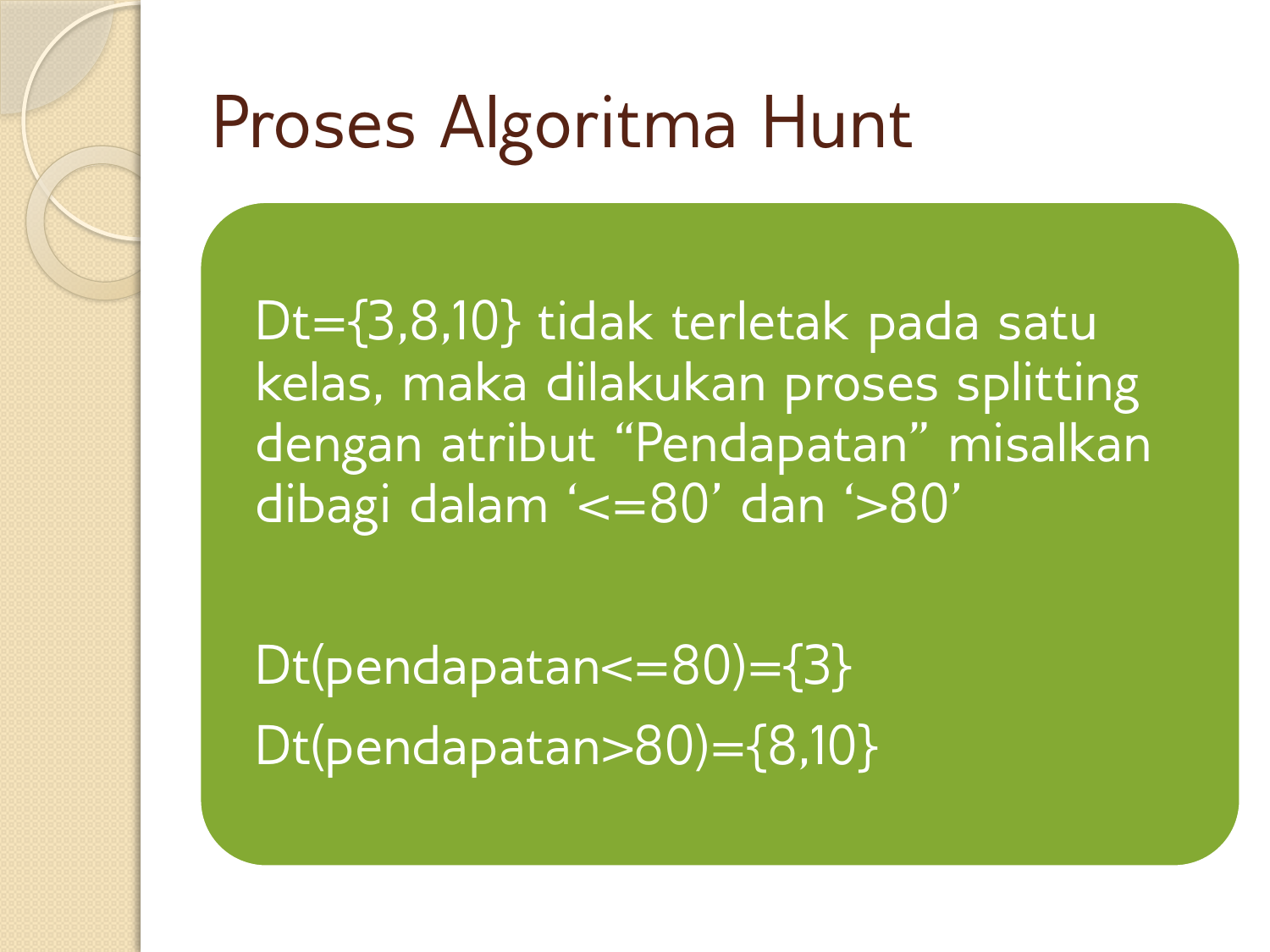

# Proses Algoritma Hunt
Dt={3,8,10} tidak terletak pada satu kelas, maka dilakukan proses splitting dengan atribut “Pendapatan” misalkan dibagi dalam ‘<=80’ dan ‘>80’

Dt(pendapatan<=80)={3}
Dt(pendapatan>80)={8,10}